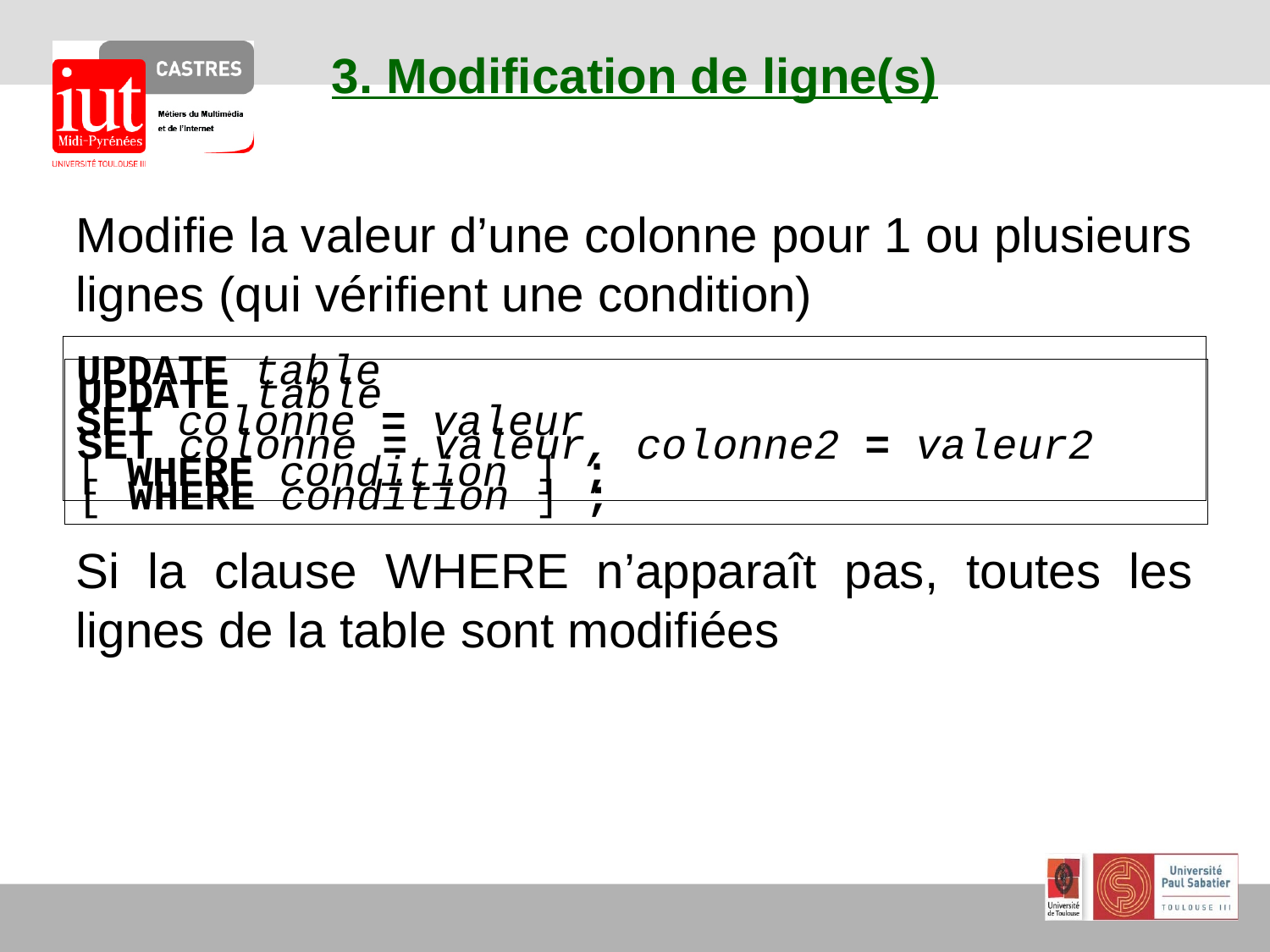

# 3. Modification de ligne(s)
Modifie la valeur d’une colonne pour 1 ou plusieurs lignes (qui vérifient une condition)

Si la clause WHERE n’apparaît pas, toutes les lignes de la table sont modifiées
UPDATE table
SET colonne = valeur
[ WHERE condition ] ;
UPDATE table
SET colonne = valeur, colonne2 = valeur2
[ WHERE condition ] ;